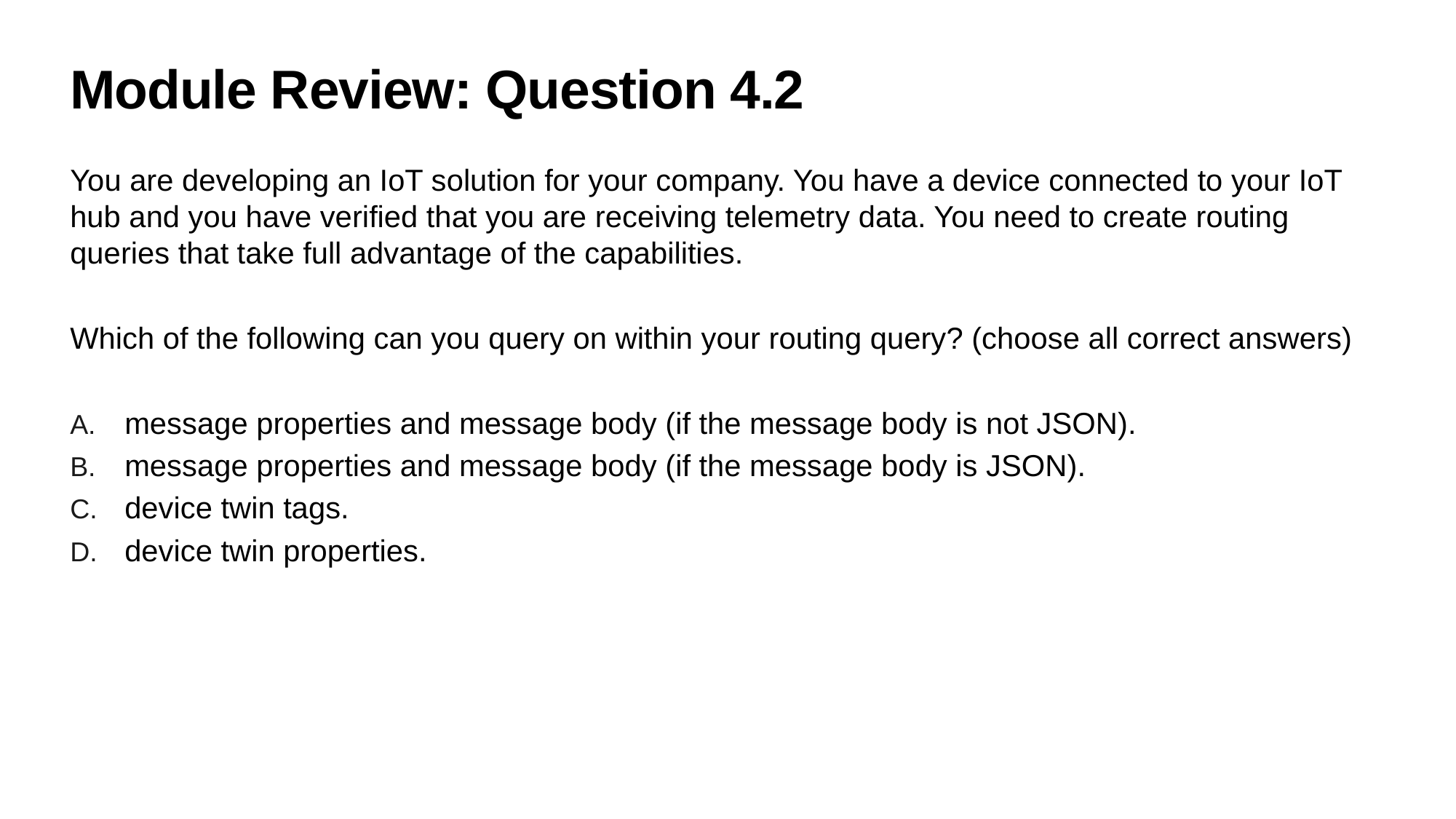

# Module Review: Question 4.2
You are developing an IoT solution for your company. You have a device connected to your IoT hub and you have verified that you are receiving telemetry data. You need to create routing queries that take full advantage of the capabilities.

Which of the following can you query on within your routing query? (choose all correct answers)

message properties and message body (if the message body is not JSON).
message properties and message body (if the message body is JSON).
device twin tags.
device twin properties.